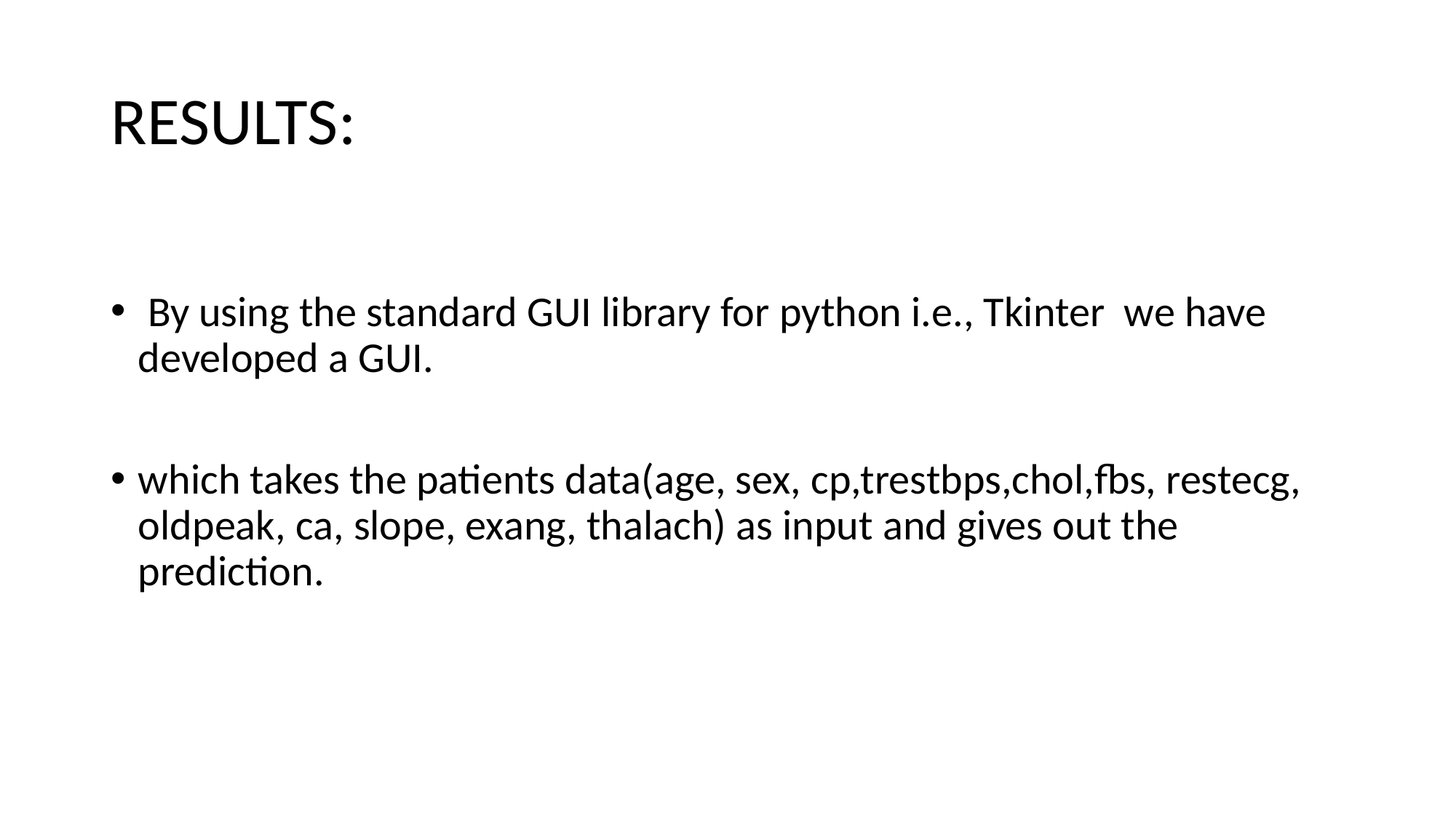

# RESULTS:

 By using the standard GUI library for python i.e., Tkinter  we have developed a GUI.

which takes the patients data(age, sex, cp,trestbps,chol,fbs, restecg, oldpeak, ca, slope, exang, thalach) as input and gives out the prediction.